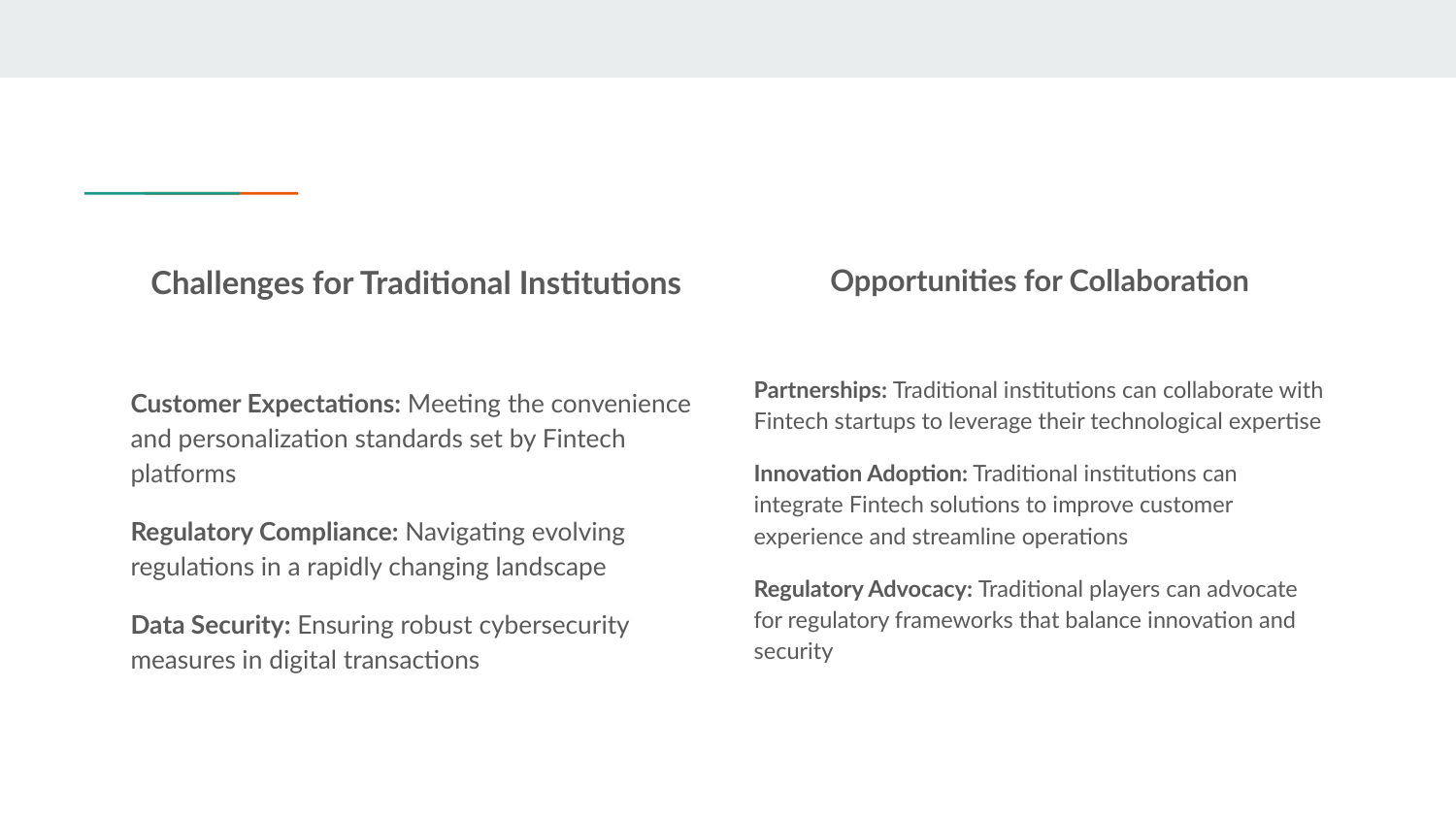

Challenges for Traditional Institutions

Customer Expectations: Meeting the convenience and personalization standards set by Fintech platforms
Regulatory Compliance: Navigating evolving regulations in a rapidly changing landscape
Data Security: Ensuring robust cybersecurity measures in digital transactions
Opportunities for Collaboration

Partnerships: Traditional institutions can collaborate with Fintech startups to leverage their technological expertise
Innovation Adoption: Traditional institutions can integrate Fintech solutions to improve customer experience and streamline operations
Regulatory Advocacy: Traditional players can advocate for regulatory frameworks that balance innovation and security